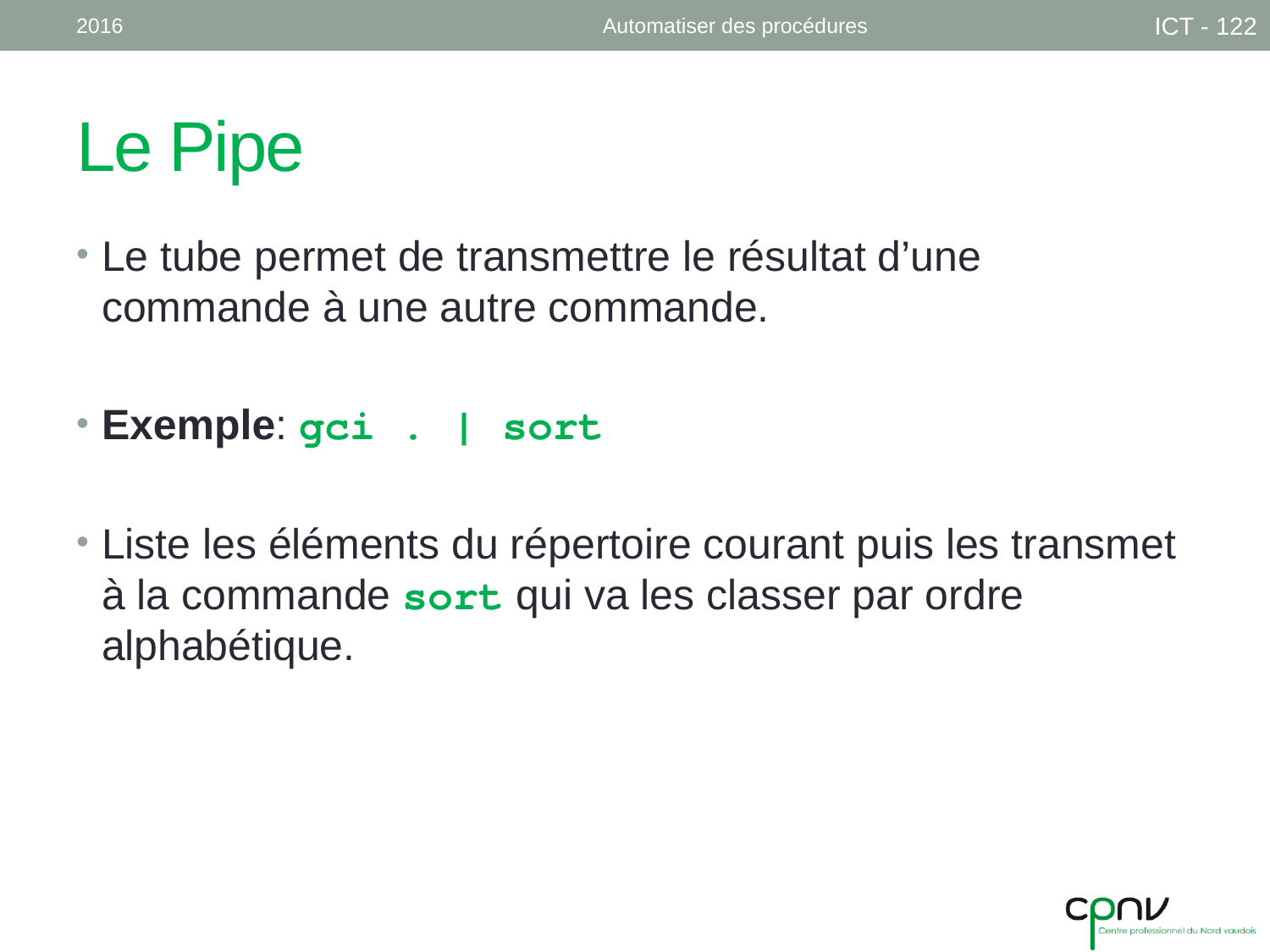

2016
Automatiser des procédures
ICT - 122
# Le Pipe
Le tube permet de transmettre le résultat d’une commande à une autre commande.

Exemple: gci . | sort

Liste les éléments du répertoire courant puis les transmet à la commande sort qui va les classer par ordre alphabétique.